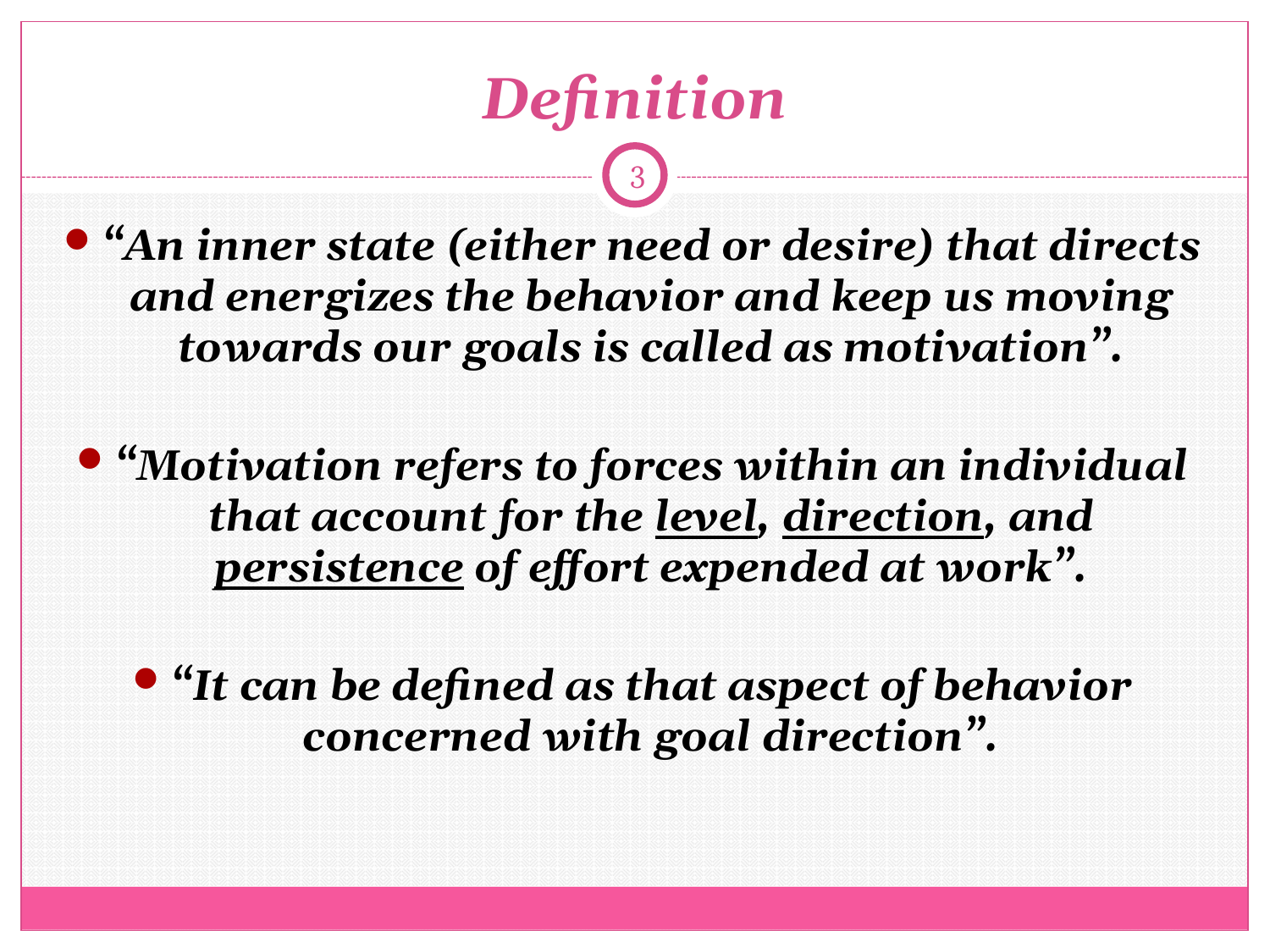

# Definition
3
“An inner state (either need or desire) that directs and energizes the behavior and keep us moving towards our goals is called as motivation”.

“Motivation refers to forces within an individual that account for the level, direction, and persistence of effort expended at work”.

“It can be defined as that aspect of behavior concerned with goal direction”.